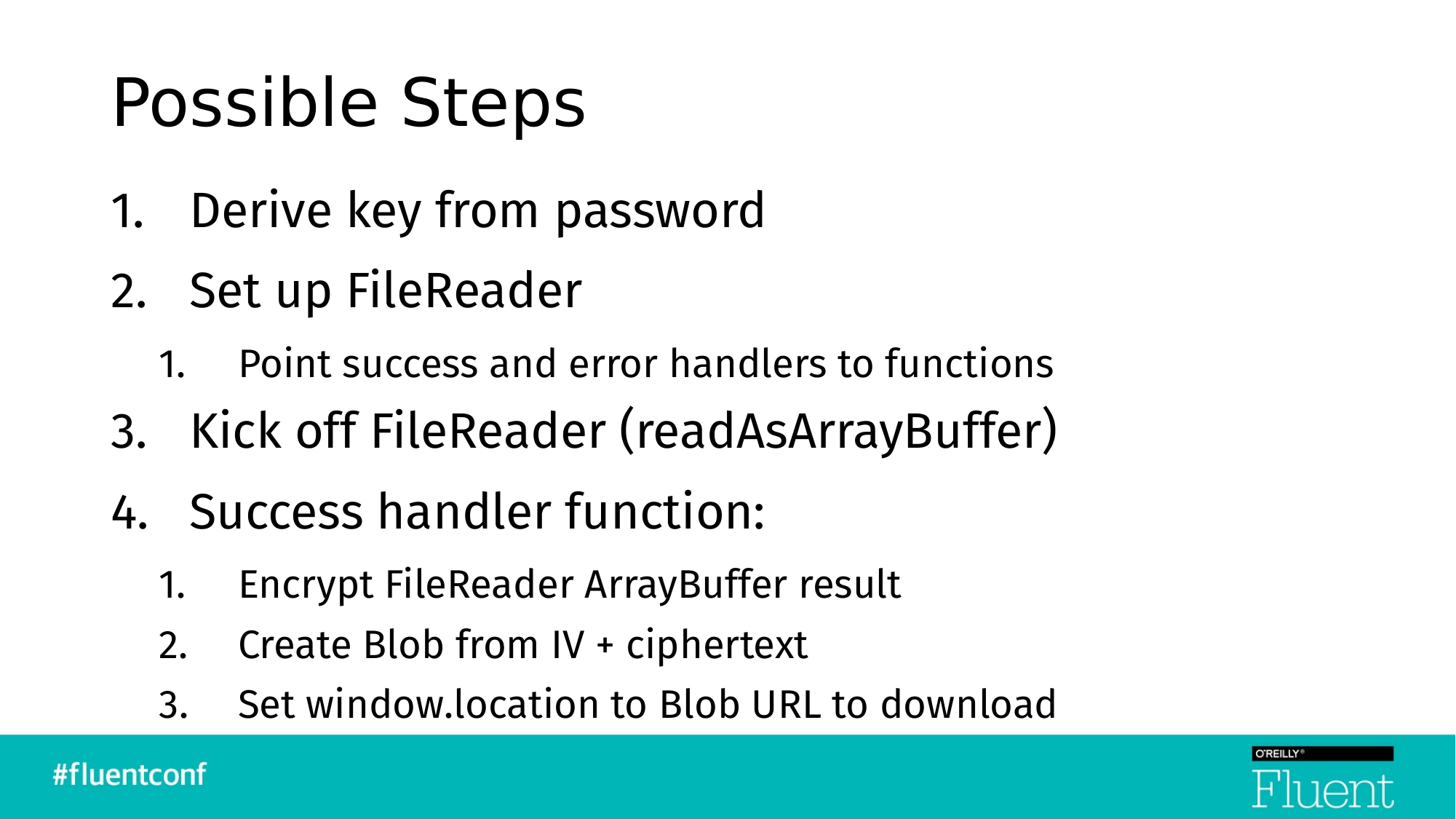

# Possible Steps
Derive key from password
Set up FileReader
Point success and error handlers to functions
Kick off FileReader (readAsArrayBuffer)
Success handler function:
Encrypt FileReader ArrayBuffer result
Create Blob from IV + ciphertext
Set window.location to Blob URL to download